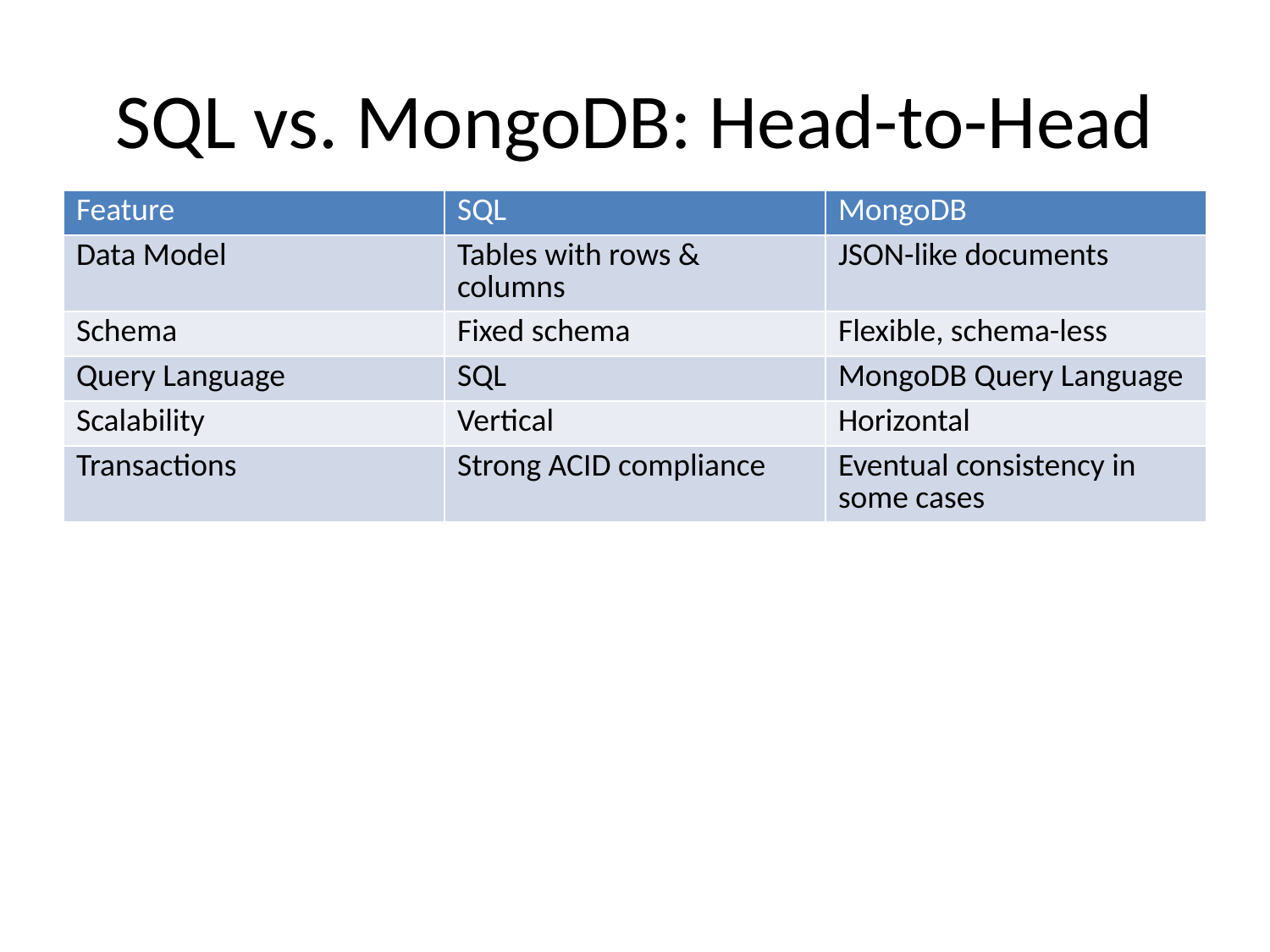

# SQL vs. MongoDB: Head-to-Head
| Feature | SQL | MongoDB |
| --- | --- | --- |
| Data Model | Tables with rows & columns | JSON-like documents |
| Schema | Fixed schema | Flexible, schema-less |
| Query Language | SQL | MongoDB Query Language |
| Scalability | Vertical | Horizontal |
| Transactions | Strong ACID compliance | Eventual consistency in some cases |